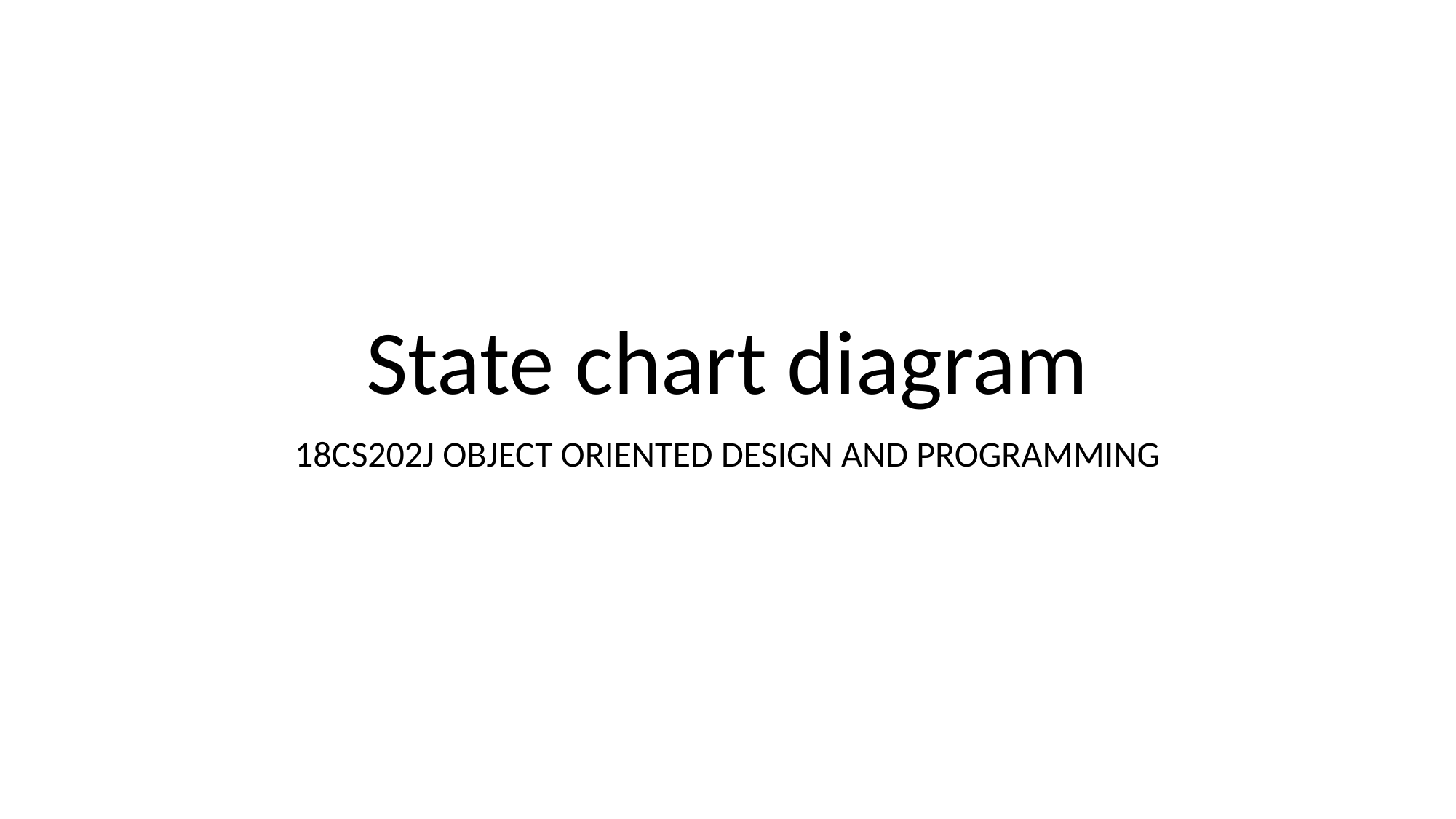

# State chart diagram
18CS202J OBJECT ORIENTED DESIGN AND PROGRAMMING